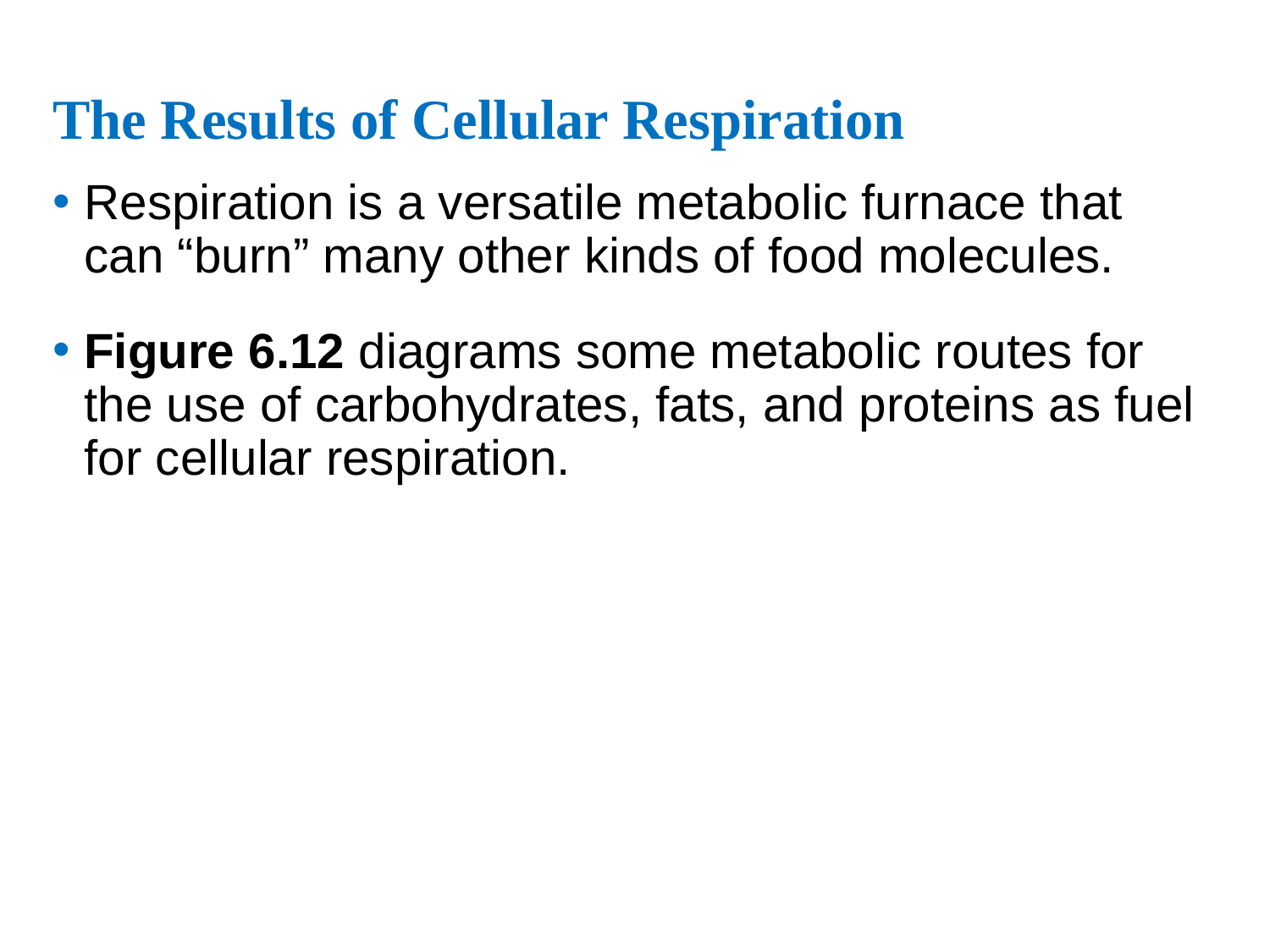

# The Results of Cellular Respiration
Respiration is a versatile metabolic furnace that can “burn” many other kinds of food molecules.
Figure 6.12 diagrams some metabolic routes for the use of carbohydrates, fats, and proteins as fuel for cellular respiration.